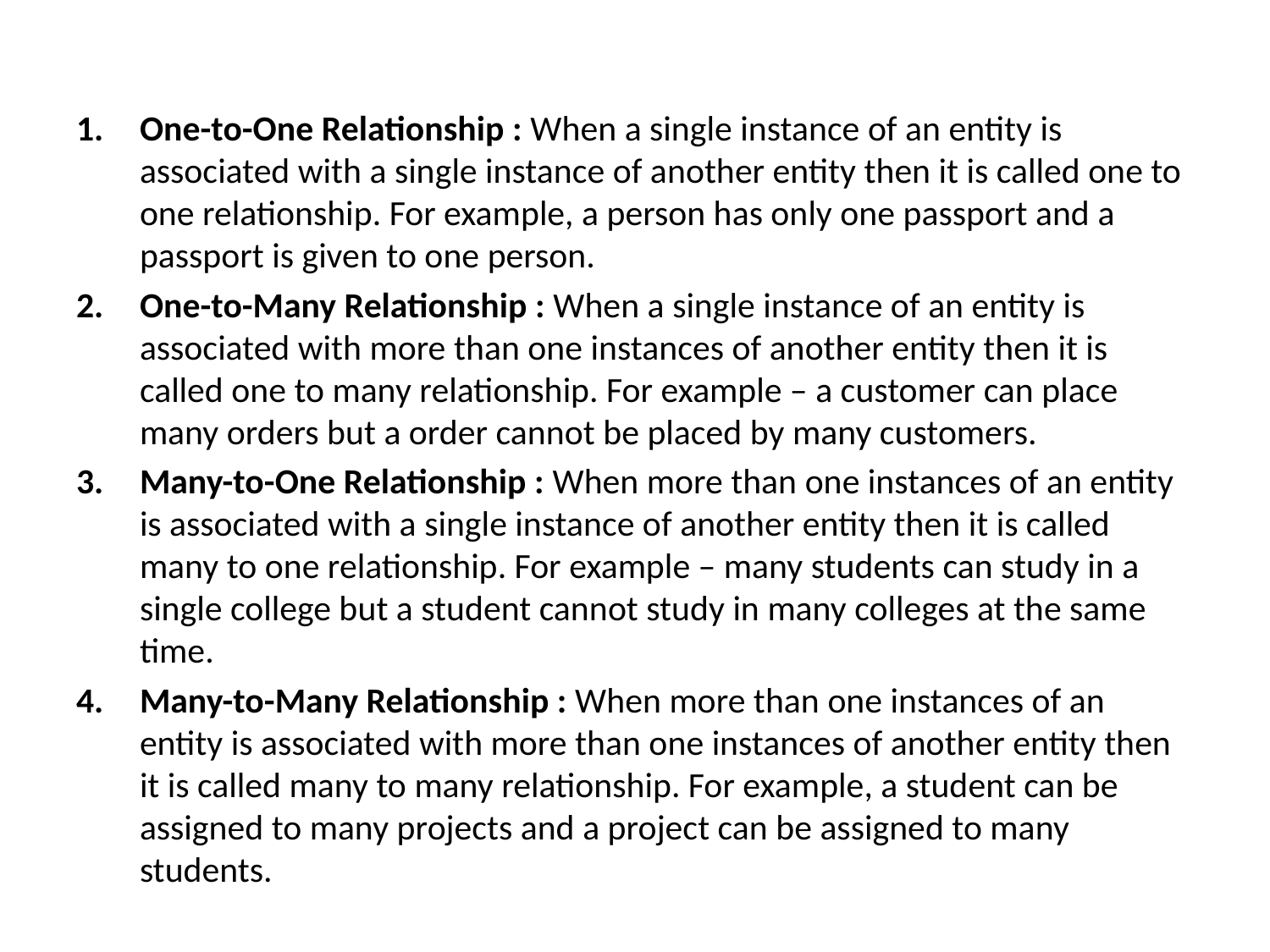

#
One-to-One Relationship : When a single instance of an entity is associated with a single instance of another entity then it is called one to one relationship. For example, a person has only one passport and a passport is given to one person.
One-to-Many Relationship : When a single instance of an entity is associated with more than one instances of another entity then it is called one to many relationship. For example – a customer can place many orders but a order cannot be placed by many customers.
Many-to-One Relationship : When more than one instances of an entity is associated with a single instance of another entity then it is called many to one relationship. For example – many students can study in a single college but a student cannot study in many colleges at the same time.
Many-to-Many Relationship : When more than one instances of an entity is associated with more than one instances of another entity then it is called many to many relationship. For example, a student can be assigned to many projects and a project can be assigned to many students.